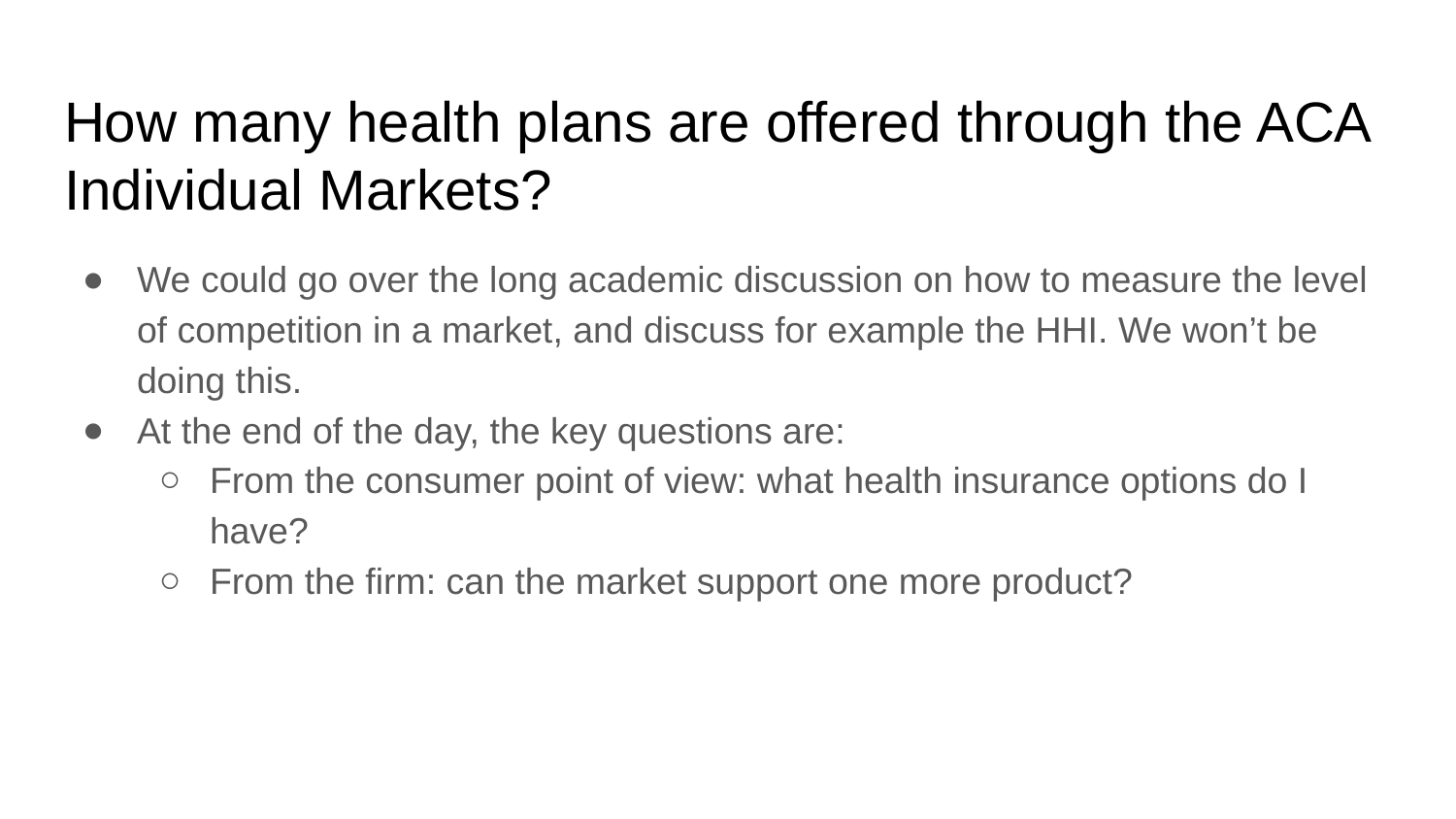

# How many health plans are offered through the ACA Individual Markets?
We could go over the long academic discussion on how to measure the level of competition in a market, and discuss for example the HHI. We won’t be doing this.
At the end of the day, the key questions are:
From the consumer point of view: what health insurance options do I have?
From the firm: can the market support one more product?